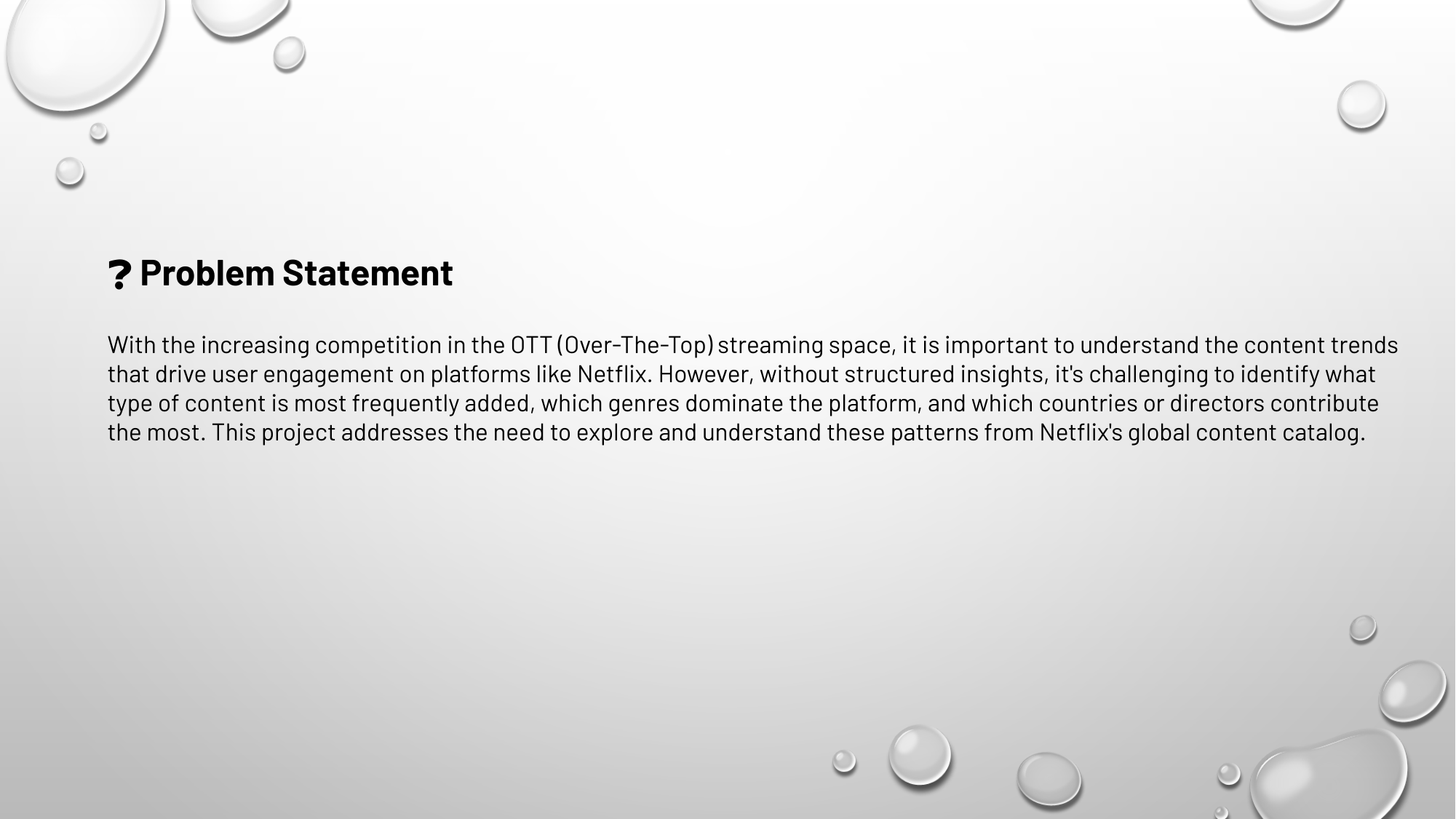

❓ Problem Statement

With the increasing competition in the OTT (Over-The-Top) streaming space, it is important to understand the content trends that drive user engagement on platforms like Netflix. However, without structured insights, it's challenging to identify what type of content is most frequently added, which genres dominate the platform, and which countries or directors contribute the most. This project addresses the need to explore and understand these patterns from Netflix's global content catalog.